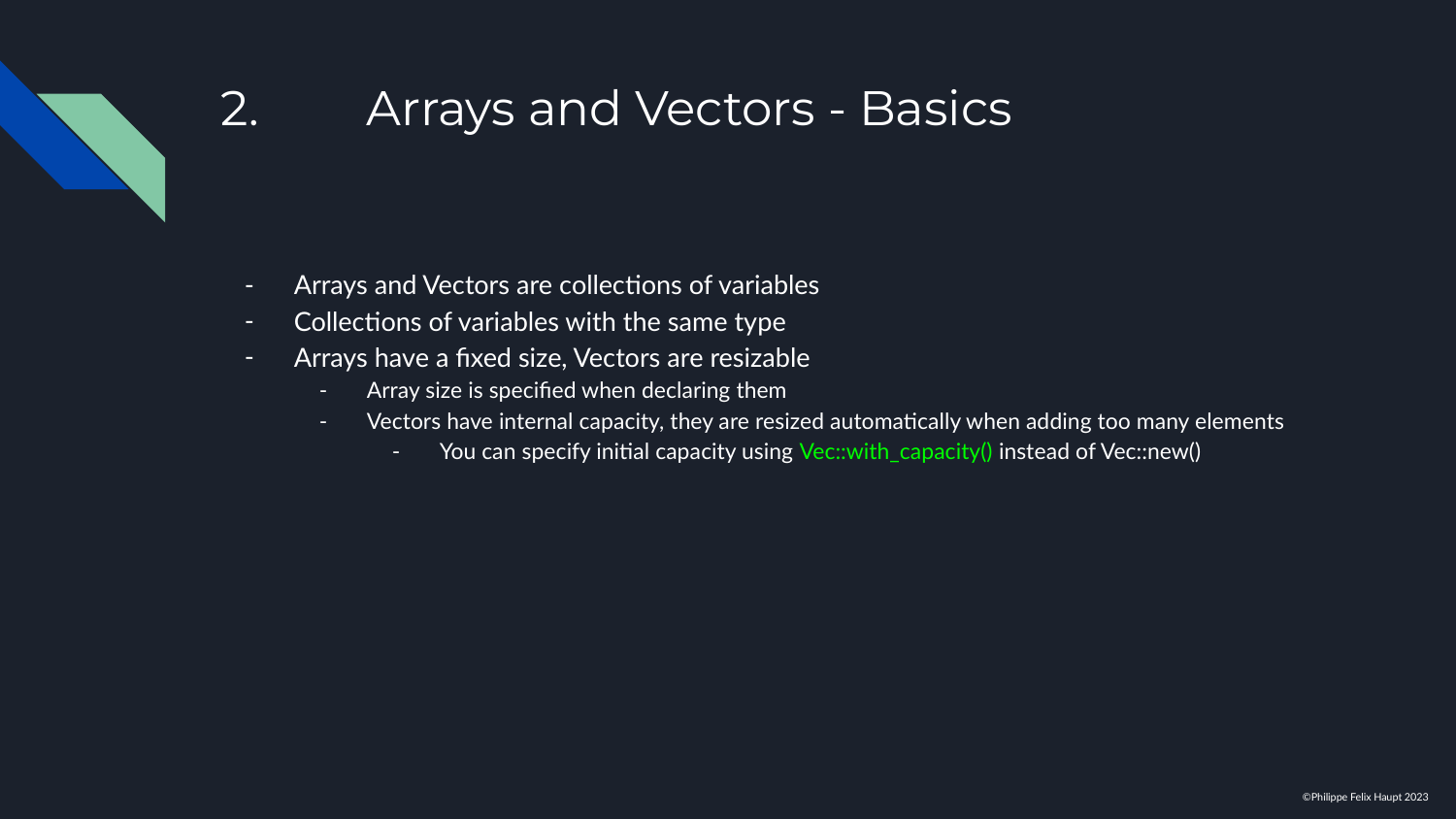

# 2.	Arrays and Vectors - Basics
Arrays and Vectors are collections of variables
Collections of variables with the same type
Arrays have a fixed size, Vectors are resizable
Array size is specified when declaring them
Vectors have internal capacity, they are resized automatically when adding too many elements
You can specify initial capacity using Vec::with_capacity() instead of Vec::new()
©Philippe Felix Haupt 2023